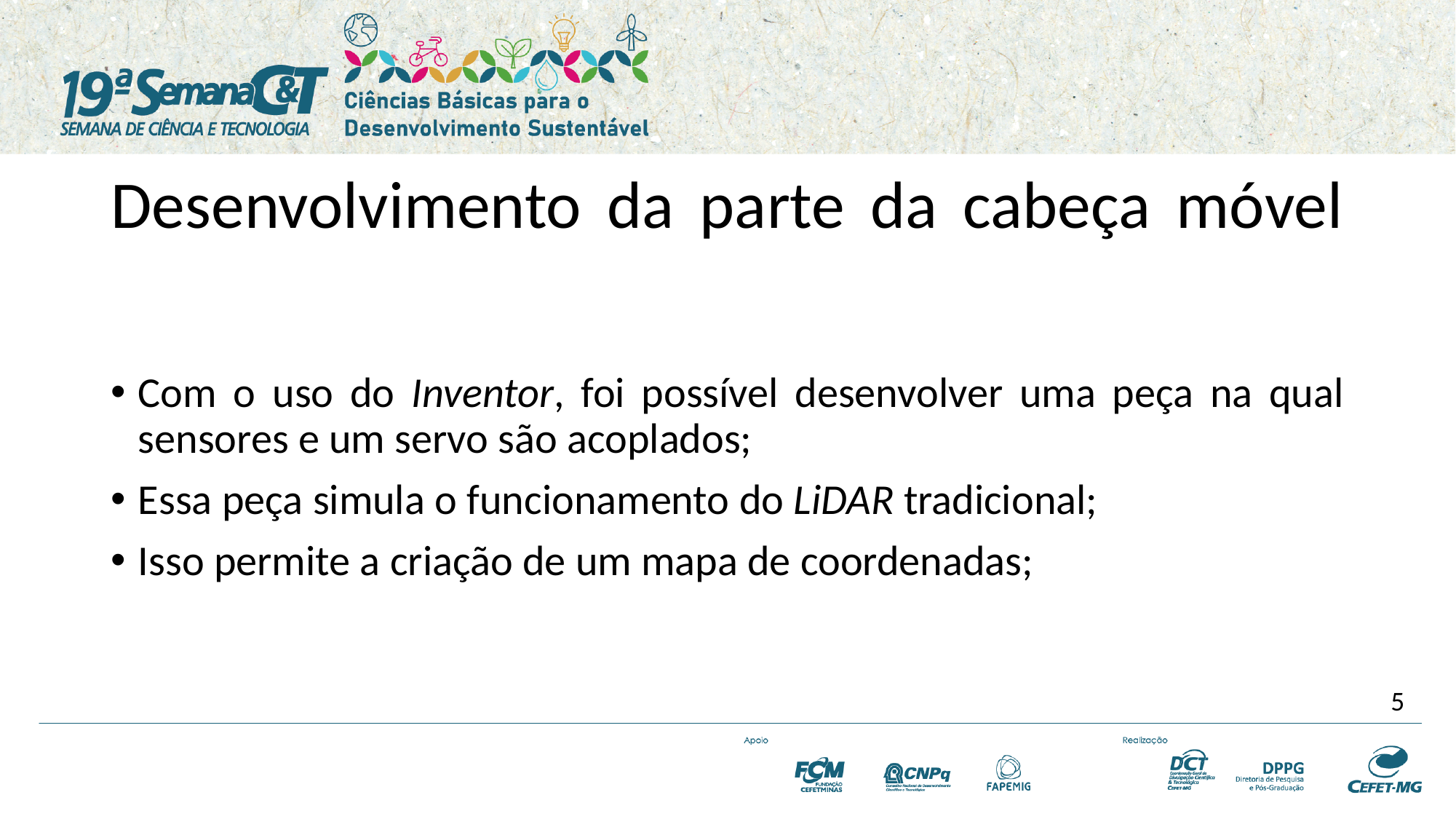

# Desenvolvimento da parte da cabeça móvel
Com o uso do Inventor, foi possível desenvolver uma peça na qual sensores e um servo são acoplados;
Essa peça simula o funcionamento do LiDAR tradicional;
Isso permite a criação de um mapa de coordenadas;
5